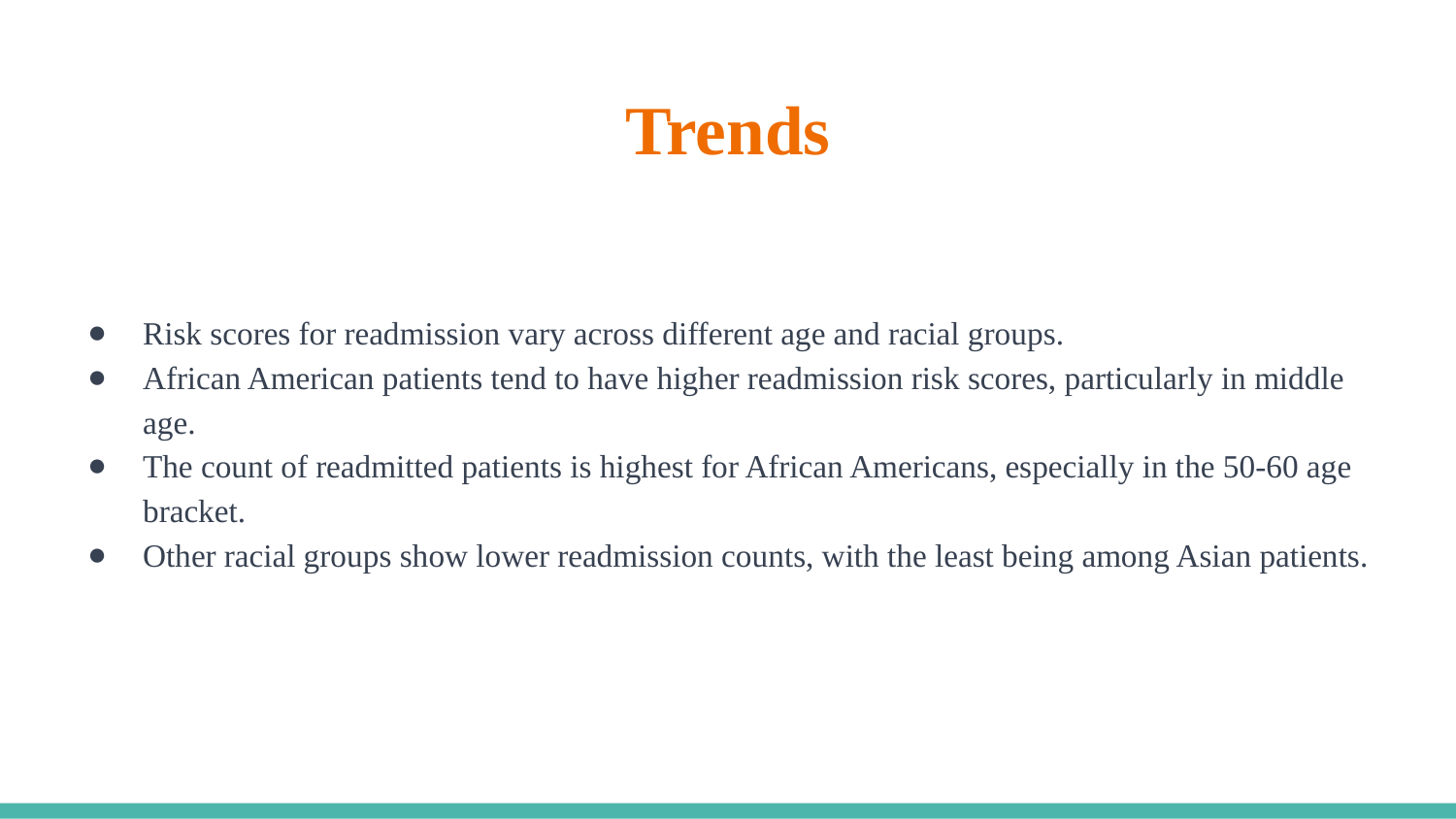

# Trends
Risk scores for readmission vary across different age and racial groups.
African American patients tend to have higher readmission risk scores, particularly in middle age.
The count of readmitted patients is highest for African Americans, especially in the 50-60 age bracket.
Other racial groups show lower readmission counts, with the least being among Asian patients.